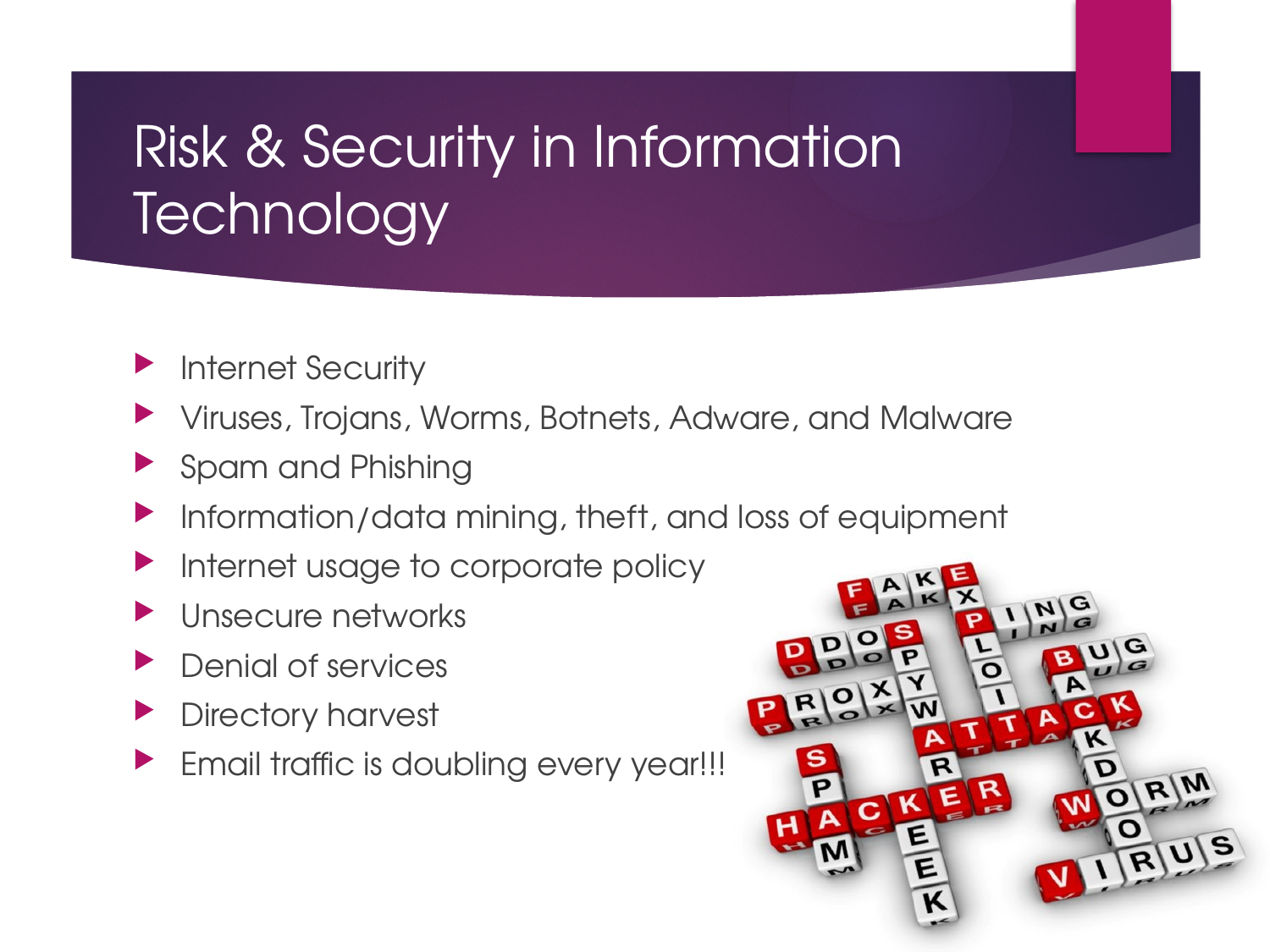

# Risk & Security in Information Technology
Internet Security
Viruses, Trojans, Worms, Botnets, Adware, and Malware
Spam and Phishing
Information/data mining, theft, and loss of equipment
Internet usage to corporate policy
Unsecure networks
Denial of services
Directory harvest
Email traffic is doubling every year!!!